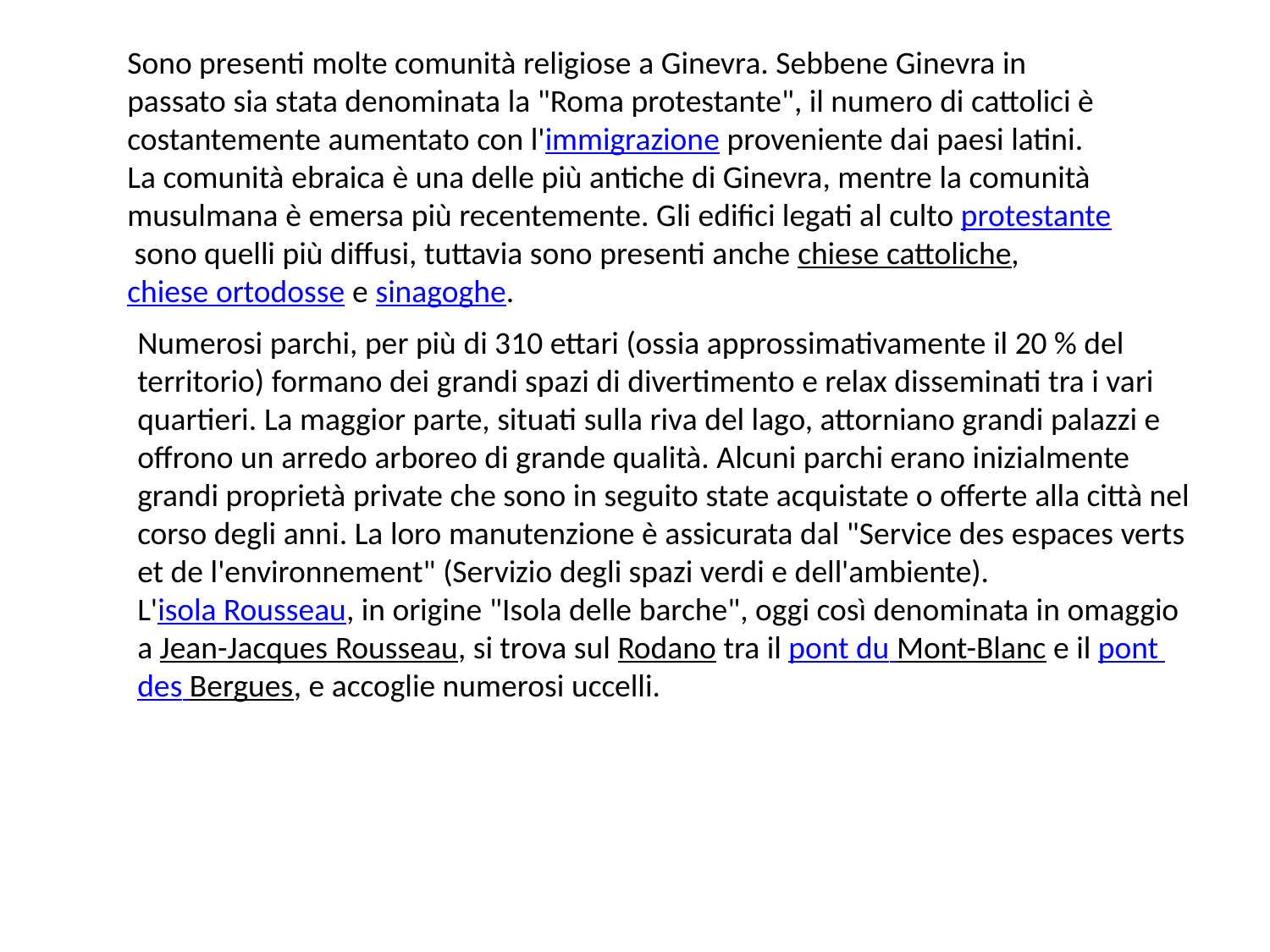

Sono presenti molte comunità religiose a Ginevra. Sebbene Ginevra in passato sia stata denominata la "Roma protestante", il numero di cattolici è costantemente aumentato con l'immigrazione proveniente dai paesi latini. La comunità ebraica è una delle più antiche di Ginevra, mentre la comunità musulmana è emersa più recentemente. Gli edifici legati al culto protestante sono quelli più diffusi, tuttavia sono presenti anche chiese cattoliche, chiese ortodosse e sinagoghe.

Numerosi parchi, per più di 310 ettari (ossia approssimativamente il 20 % del territorio) formano dei grandi spazi di divertimento e relax disseminati tra i vari quartieri. La maggior parte, situati sulla riva del lago, attorniano grandi palazzi e offrono un arredo arboreo di grande qualità. Alcuni parchi erano inizialmente grandi proprietà private che sono in seguito state acquistate o offerte alla città nel corso degli anni. La loro manutenzione è assicurata dal "Service des espaces verts et de l'environnement" (Servizio degli spazi verdi e dell'ambiente).
L'isola Rousseau, in origine "Isola delle barche", oggi così denominata in omaggio a Jean-Jacques Rousseau, si trova sul Rodano tra il pont du Mont-Blanc e il pont des Bergues, e accoglie numerosi uccelli.